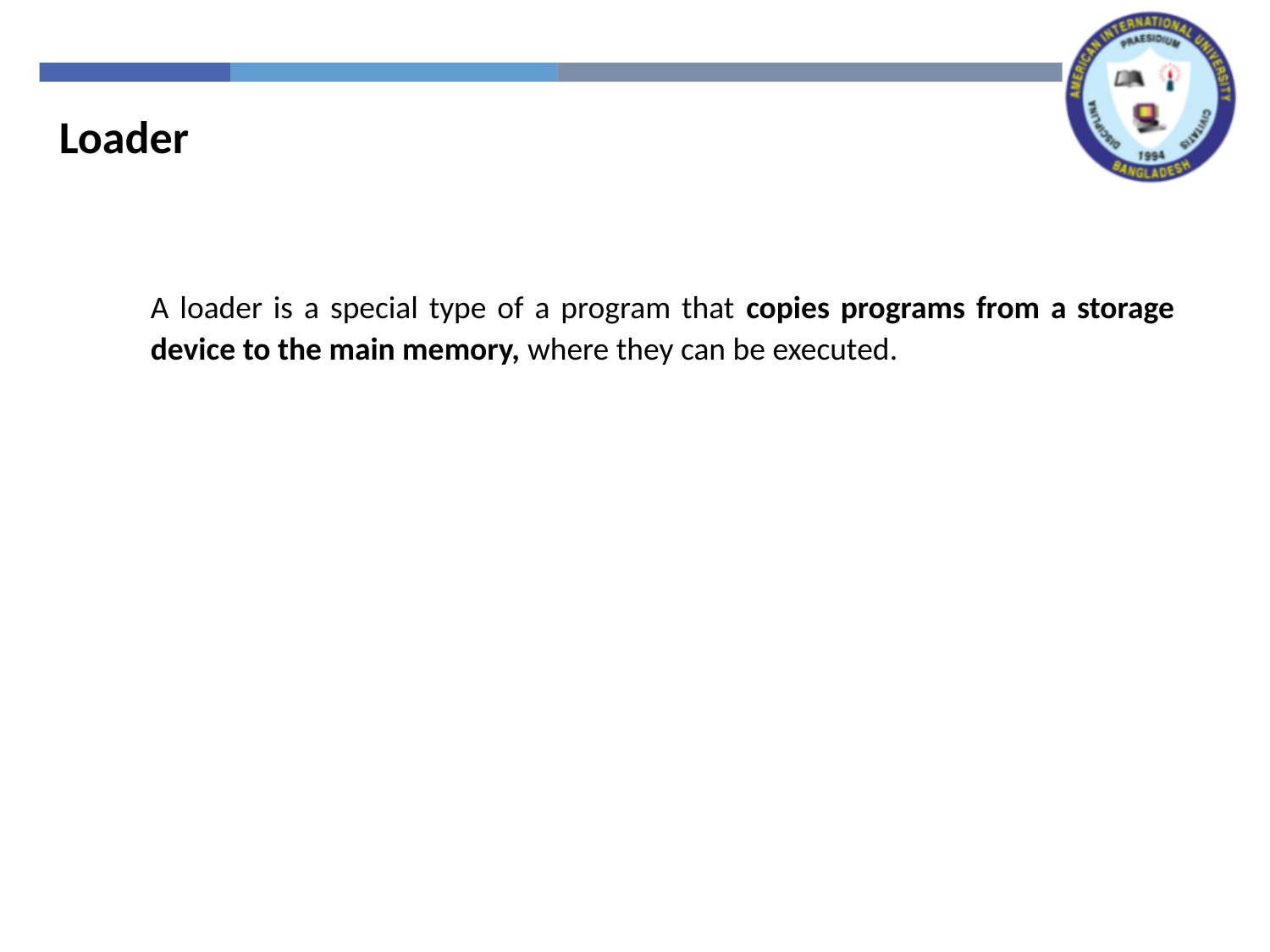

Loader

A loader is a special type of a program that copies programs from a storage device to the main memory, where they can be executed.